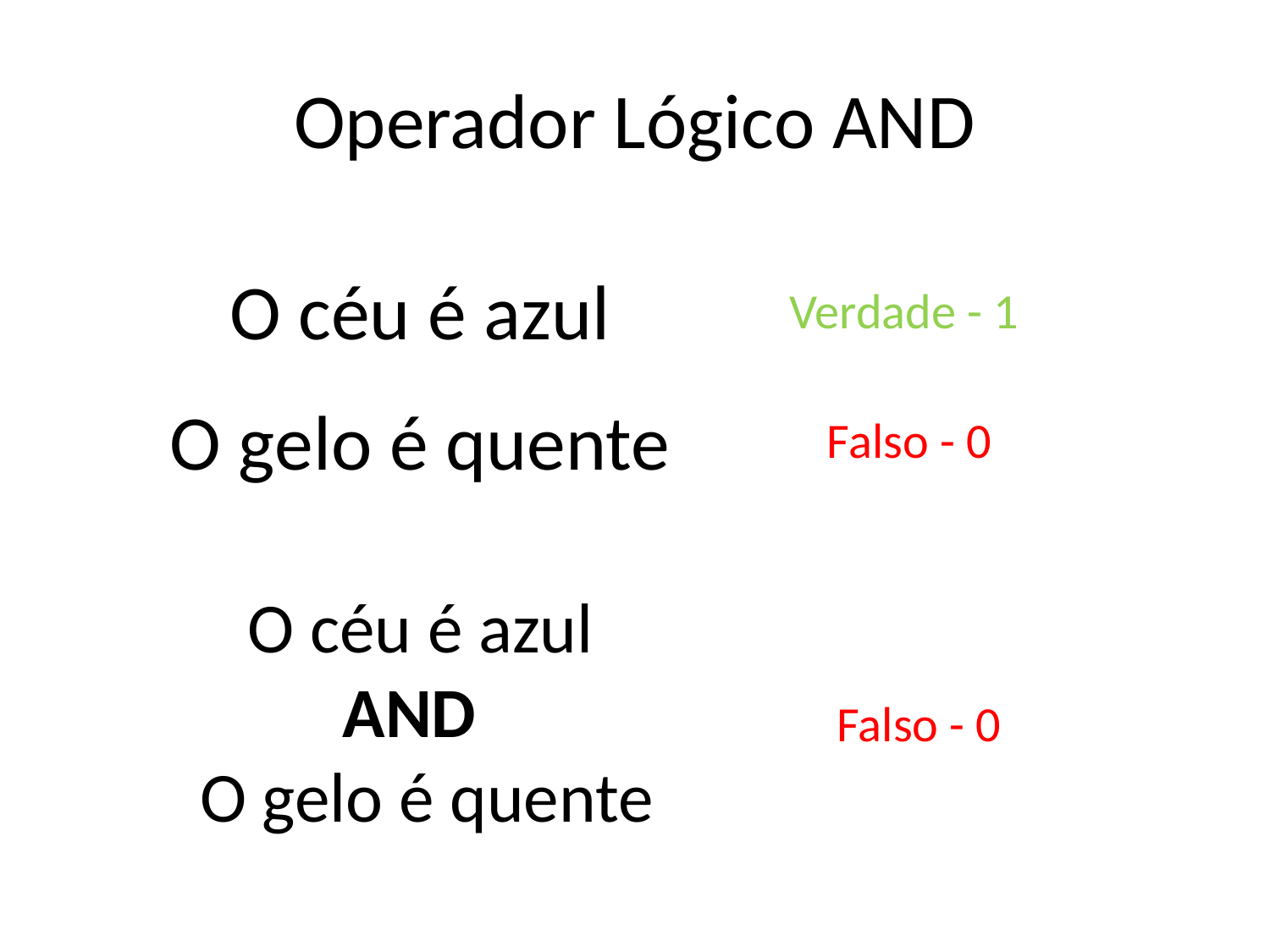

# Operador Lógico AND
O céu é azul
Verdade - 1
O gelo é quente
Falso - 0
   O céu é azul
         AND
O gelo é quente
Falso - 0